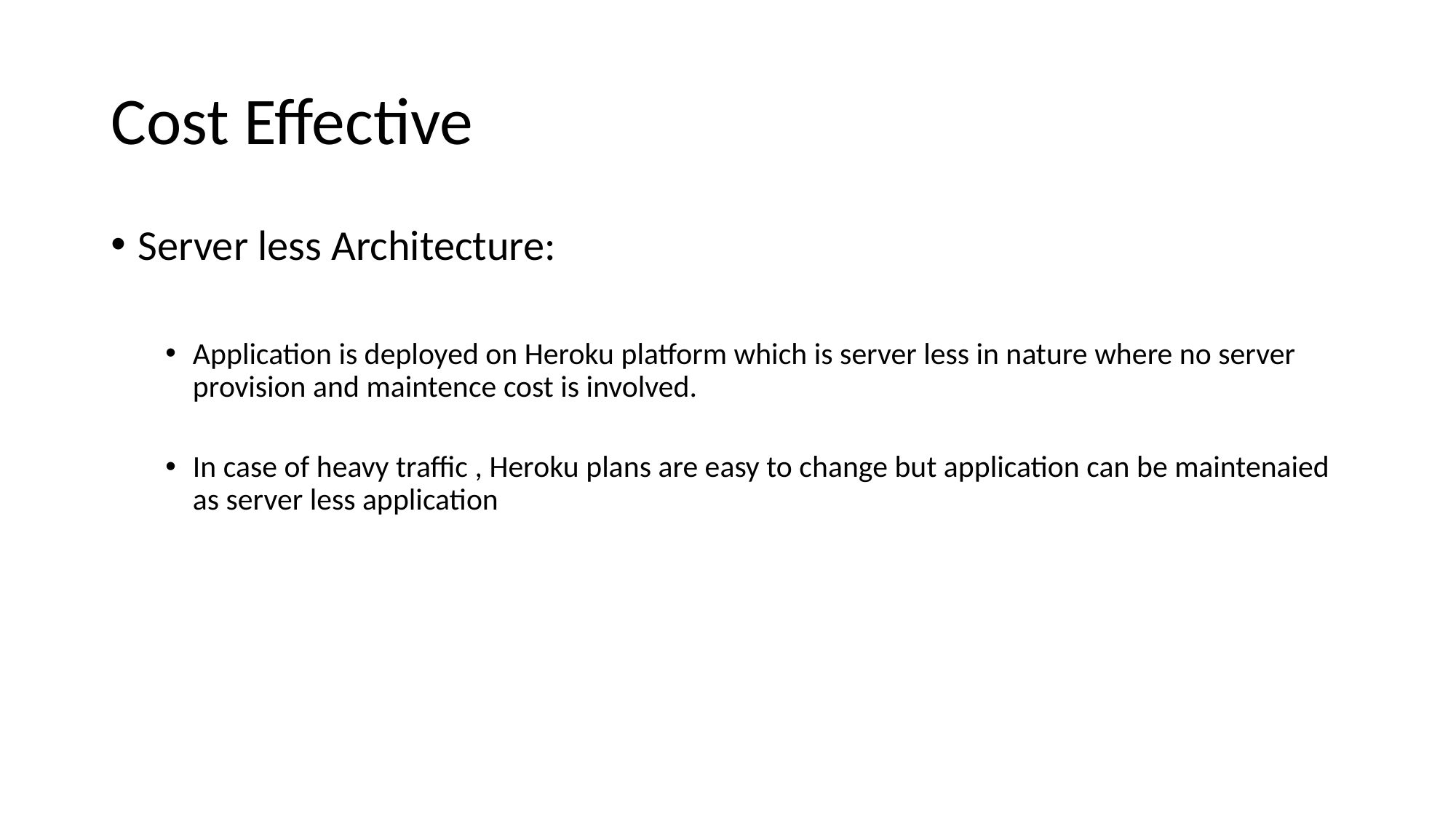

# Cost Effective
Server less Architecture:

Application is deployed on Heroku platform which is server less in nature where no server provision and maintence cost is involved.

In case of heavy traffic , Heroku plans are easy to change but application can be maintenaied as server less application